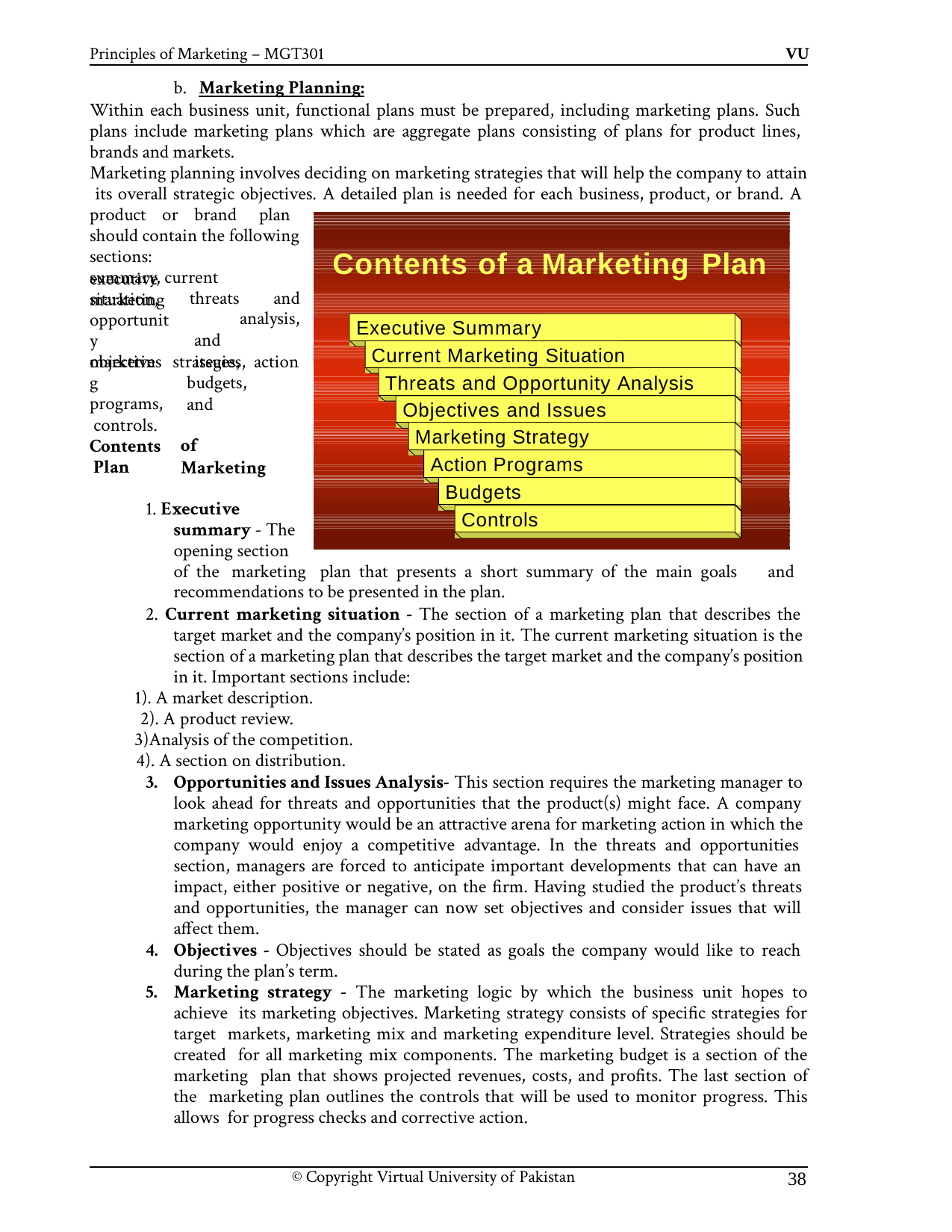

Principles of Marketing – MGT301	VU
b.   Marketing Planning:
Within each business unit, functional plans must be prepared, including marketing plans. Such  plans include marketing plans which are aggregate plans consisting of plans for product lines,  brands and markets.
Marketing planning involves deciding on marketing strategies that will help the company to attain  its overall strategic objectives. A detailed plan is needed for each business, product, or brand. A  product    or    brand     plan
should contain the following

sections:	executive

Contents of a Marketing Plan

summary, current marketing

threats	and

situation,  opportunity  objectives

analysis,
and	issues,

Executive Summary

Current Marketing Situation

strategies,  action

marketing  programs,  controls.

budgets,	and
Threats and Opportunity Analysis

Objectives and Issues

Marketing Strategy

of	Marketing
Contents  Plan

Action Programs

Budgets

1. Executive  summary - The  opening section  of  the  marketing

Controls

plan  that  presents  a  short  summary  of  the  main  goals       and
recommendations to be presented in the plan.
2. Current marketing situation - The section of a marketing plan that describes the  target market and the company’s position in it. The current marketing situation is the  section of a marketing plan that describes the target market and the company’s position  in it. Important sections include:
1). A market description.  2). A product review.
Analysis of the competition.  4). A section on distribution.
Opportunities and Issues Analysis- This section requires the marketing manager to  look ahead for threats and opportunities that the product(s) might face. A company  marketing opportunity would be an attractive arena for marketing action in which the  company would enjoy a competitive advantage. In the threats and opportunities  section, managers are forced to anticipate important developments that can have an  impact, either positive or negative, on the firm. Having studied the product’s threats  and opportunities, the manager can now set objectives and consider issues that will  affect them.
Objectives - Objectives should be stated as goals the company would like to reach  during the plan’s term.
Marketing strategy - The marketing logic by which the business unit hopes to achieve  its marketing objectives. Marketing strategy consists of specific strategies for target  markets, marketing mix and marketing expenditure level. Strategies should be created  for all marketing mix components. The marketing budget is a section of the marketing  plan that shows projected revenues, costs, and profits. The last section of the  marketing plan outlines the controls that will be used to monitor progress. This allows  for progress checks and corrective action.
© Copyright Virtual University of Pakistan
38